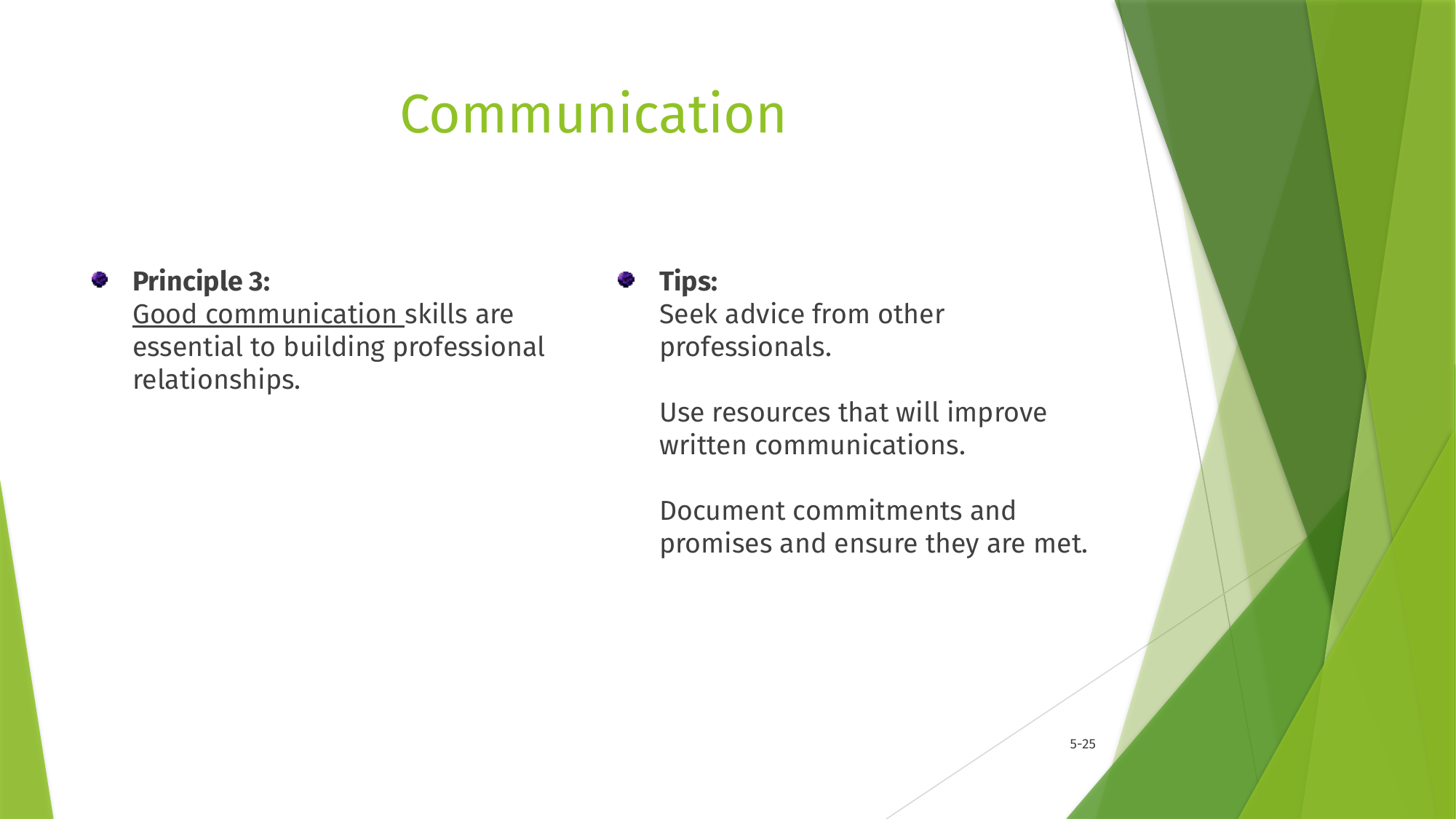

# Communication
Principle 3:
Good communication skills are essential to building professional relationships.
Tips:
Seek advice from other  professionals.
Use resources that will improve written communications.
Document commitments and promises and ensure they are met.
5-25